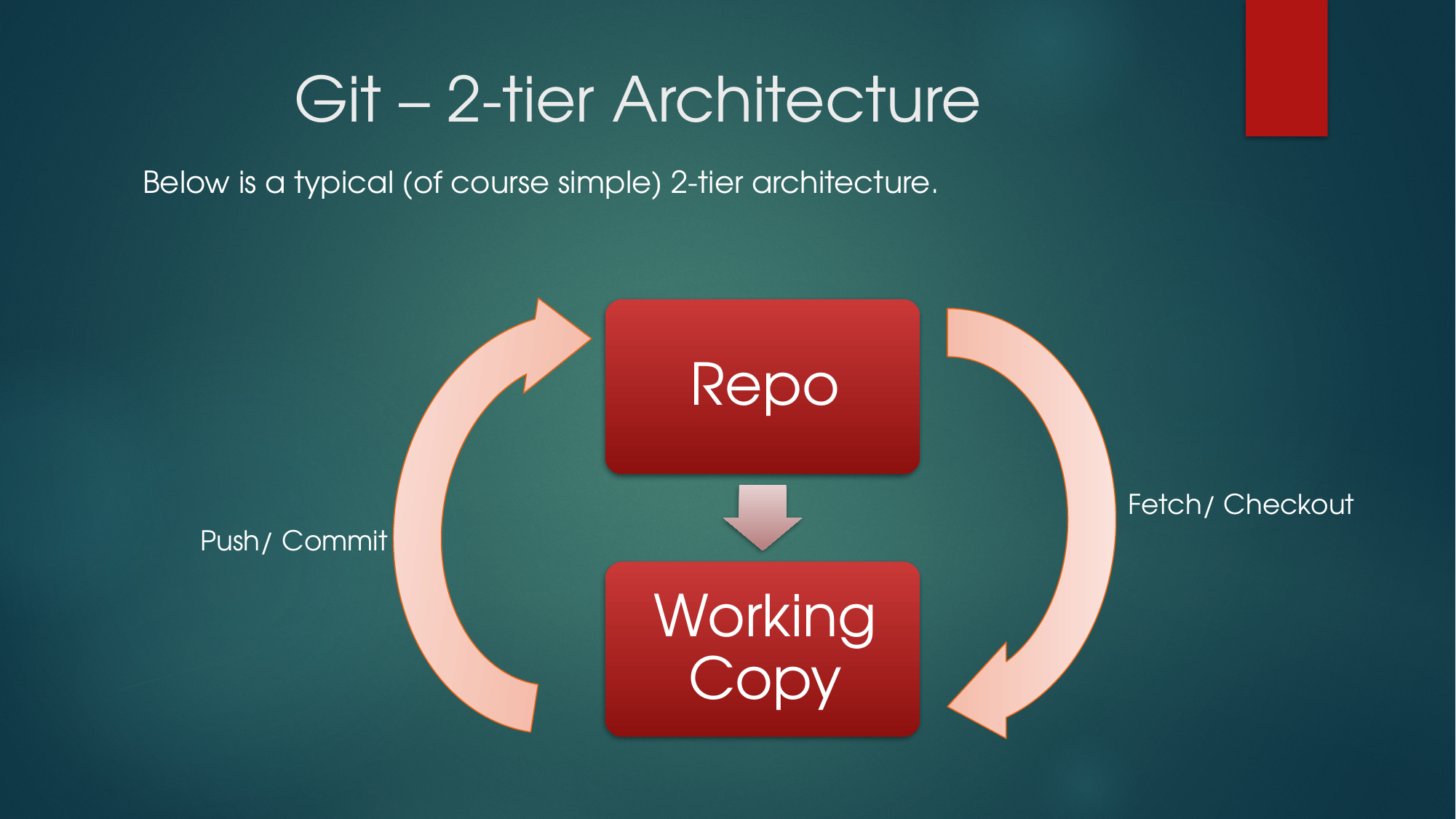

# Git – 2-tier Architecture
Below is a typical (of course simple) 2-tier architecture.
Repo

Working Copy

Fetch/ Checkout
Push/ Commit